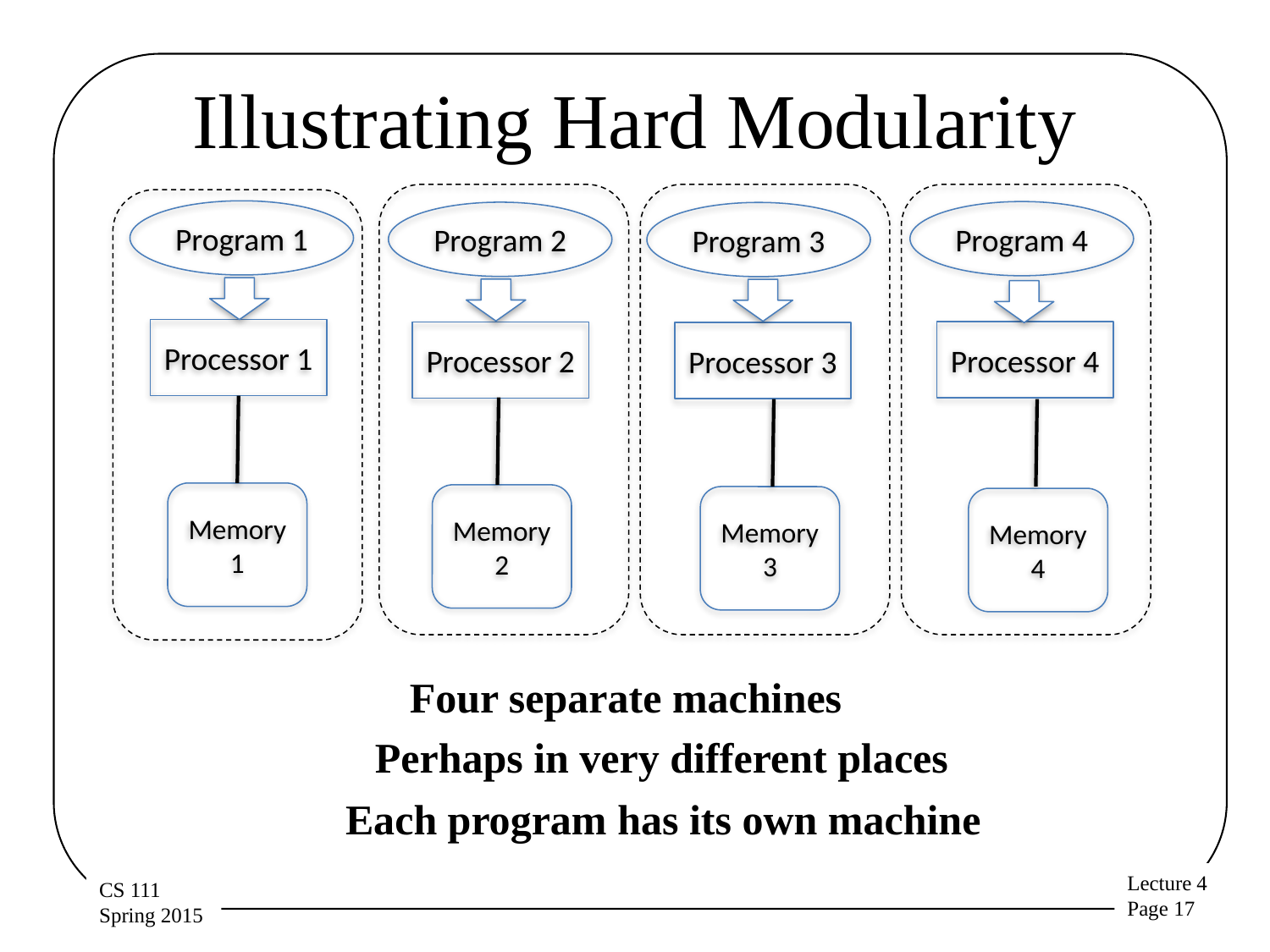

# Illustrating Hard Modularity

Program 1
Program 4
Program 2
Program 3

Processor 1
Processor 4
Processor 2
Processor 3
Memory 1
Memory 2
Memory 3
Memory 4
Four separate machines
Perhaps in very different places
Each program has its own machine